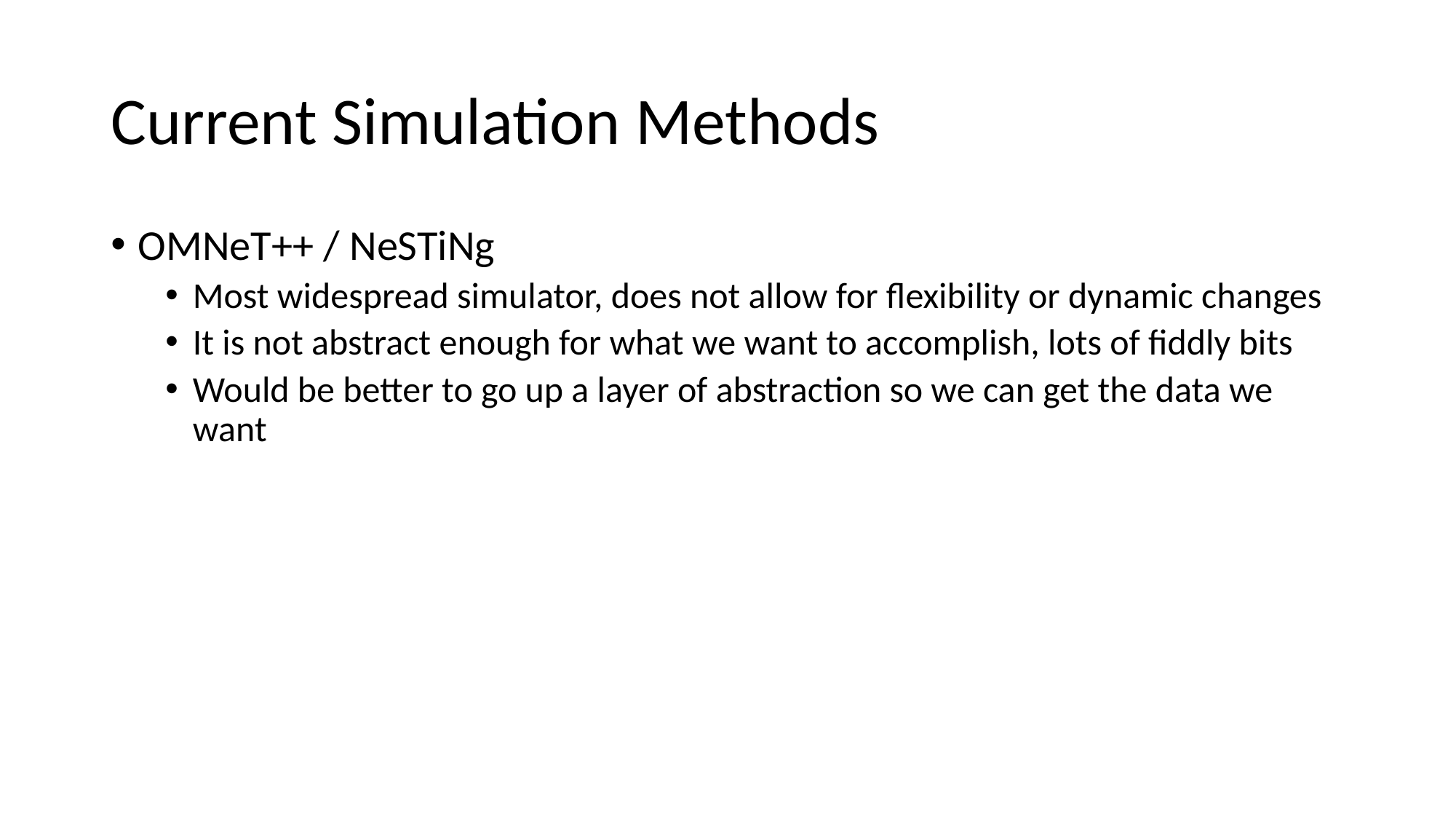

# Current Simulation Methods
OMNeT++ / NeSTiNg
Most widespread simulator, does not allow for flexibility or dynamic changes
It is not abstract enough for what we want to accomplish, lots of fiddly bits
Would be better to go up a layer of abstraction so we can get the data we want